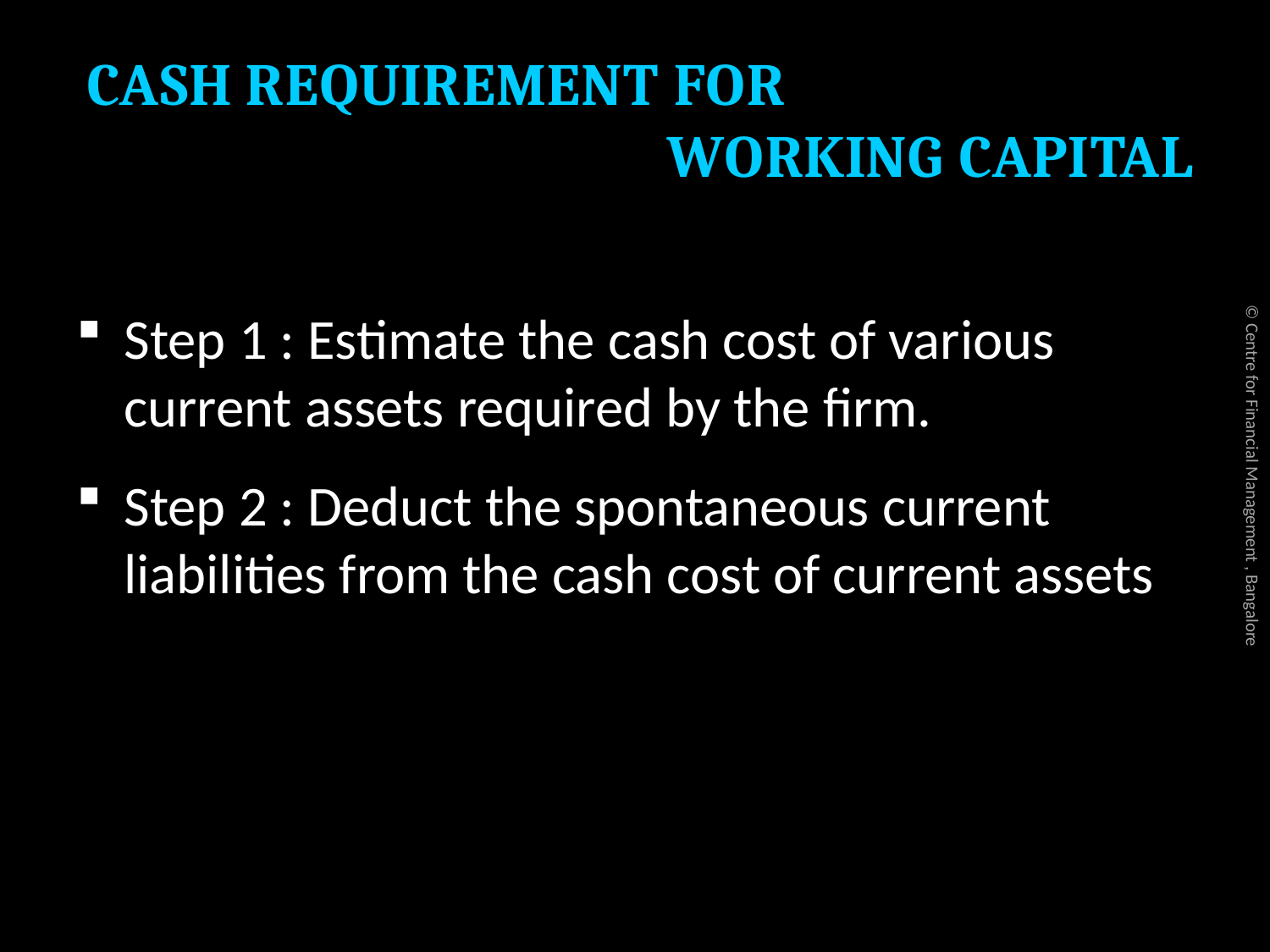

# CASH REQUIREMENT FOR                                       WORKING CAPITAL
Step 1 : Estimate the cash cost of various current assets required by the firm.
Step 2 : Deduct the spontaneous current liabilities from the cash cost of current assets